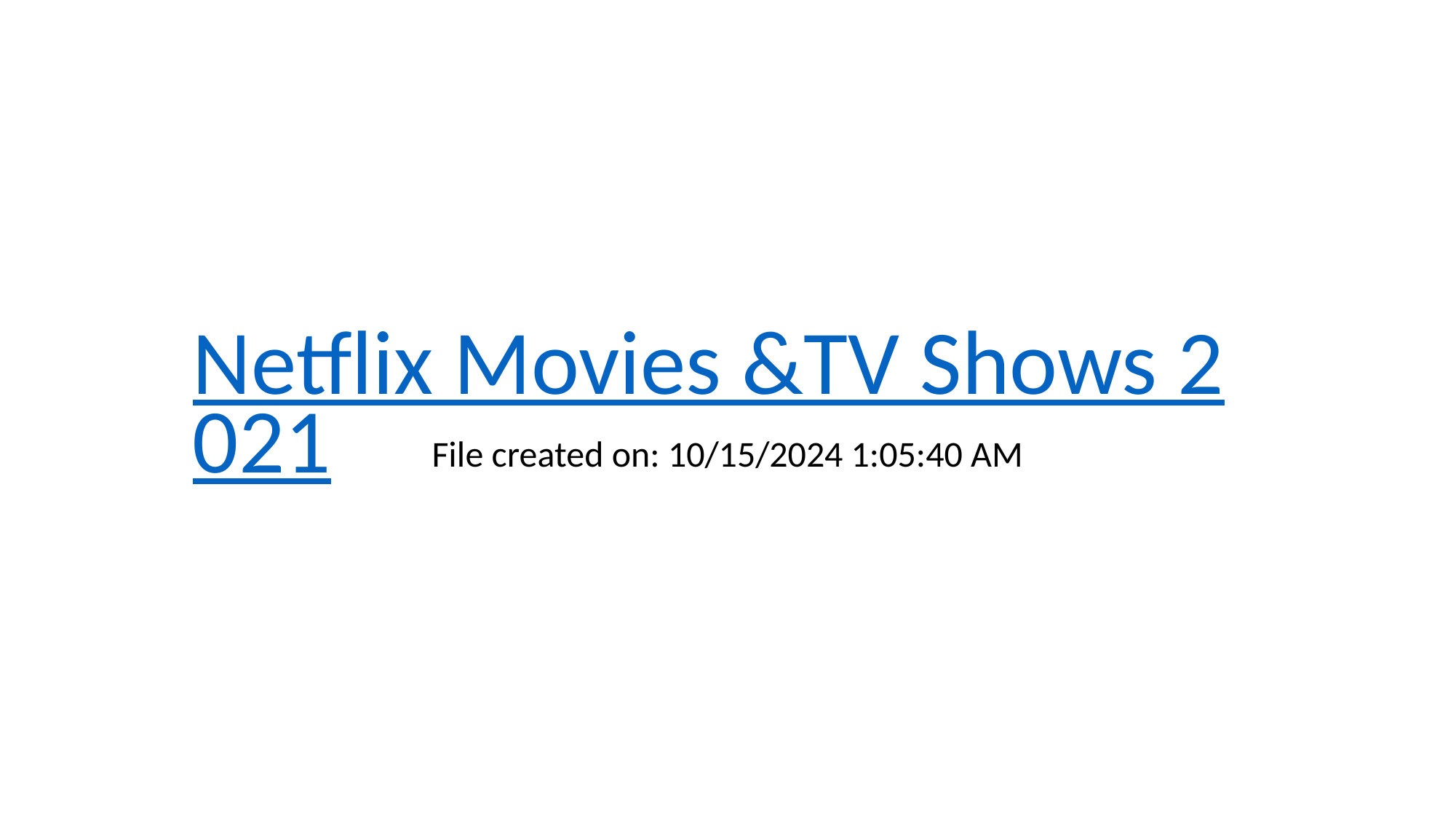

# Netflix Movies &TV Shows 2021
File created on: 10/15/2024 1:05:40 AM